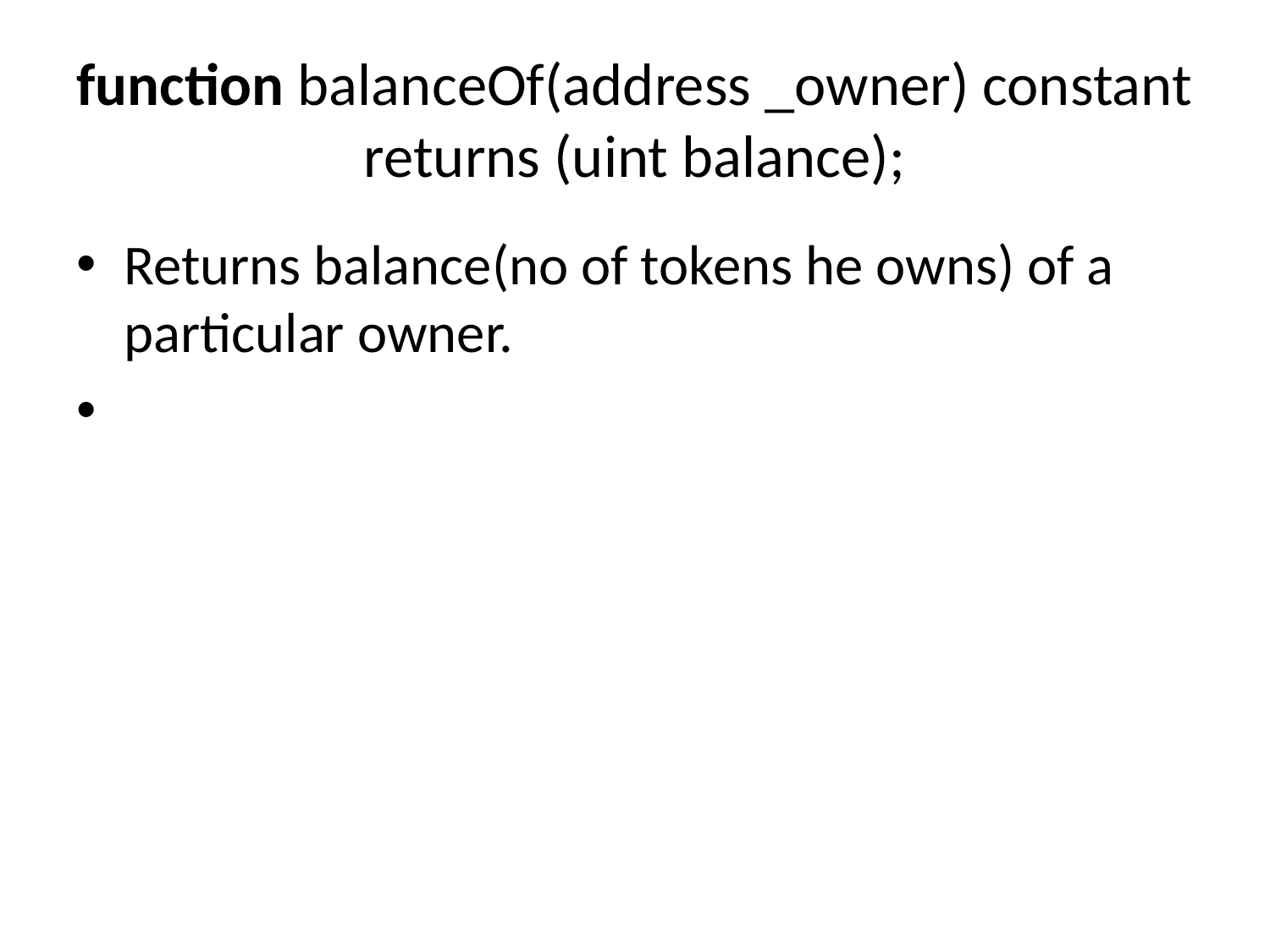

# function balanceOf(address _owner) constant returns (uint balance);
Returns balance(no of tokens he owns) of a particular owner.